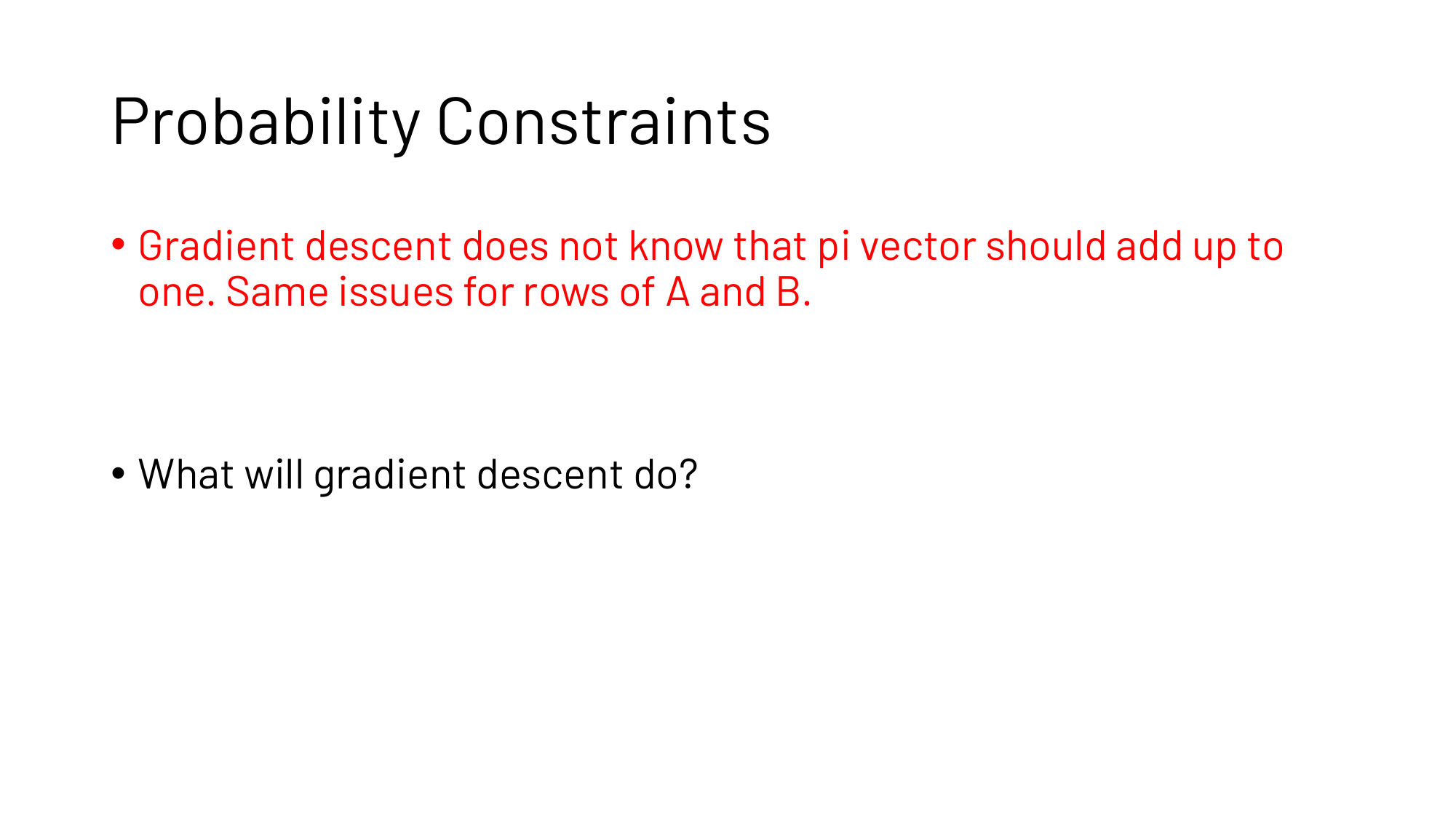

# Probability Constraints
Gradient descent does not know that pi vector should add up to one. Same issues for rows of A and B.

What will gradient descent do?